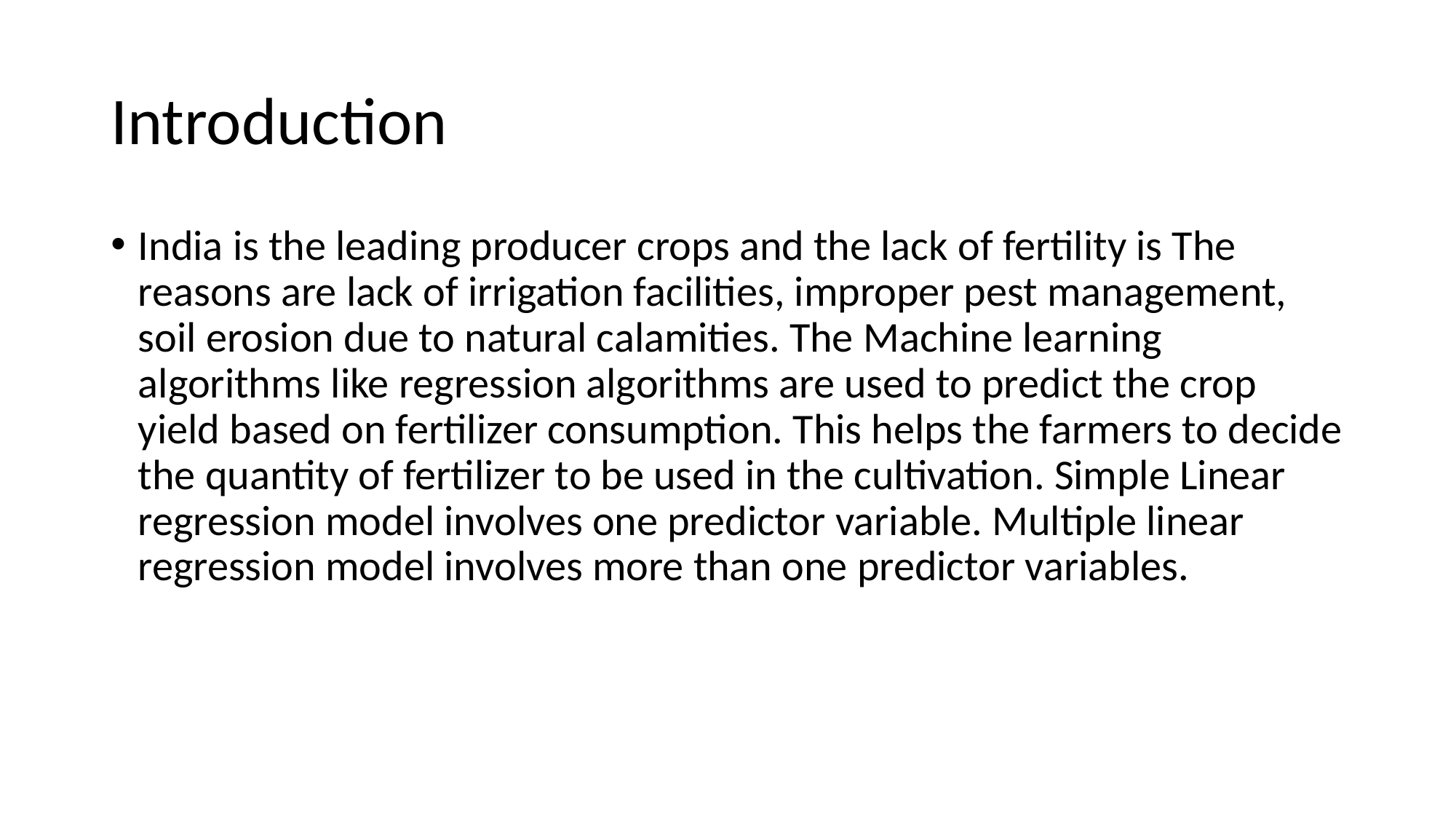

# Introduction
India is the leading producer crops and the lack of fertility is The reasons are lack of irrigation facilities, improper pest management, soil erosion due to natural calamities. The Machine learning algorithms like regression algorithms are used to predict the crop yield based on fertilizer consumption. This helps the farmers to decide the quantity of fertilizer to be used in the cultivation. Simple Linear regression model involves one predictor variable. Multiple linear regression model involves more than one predictor variables.